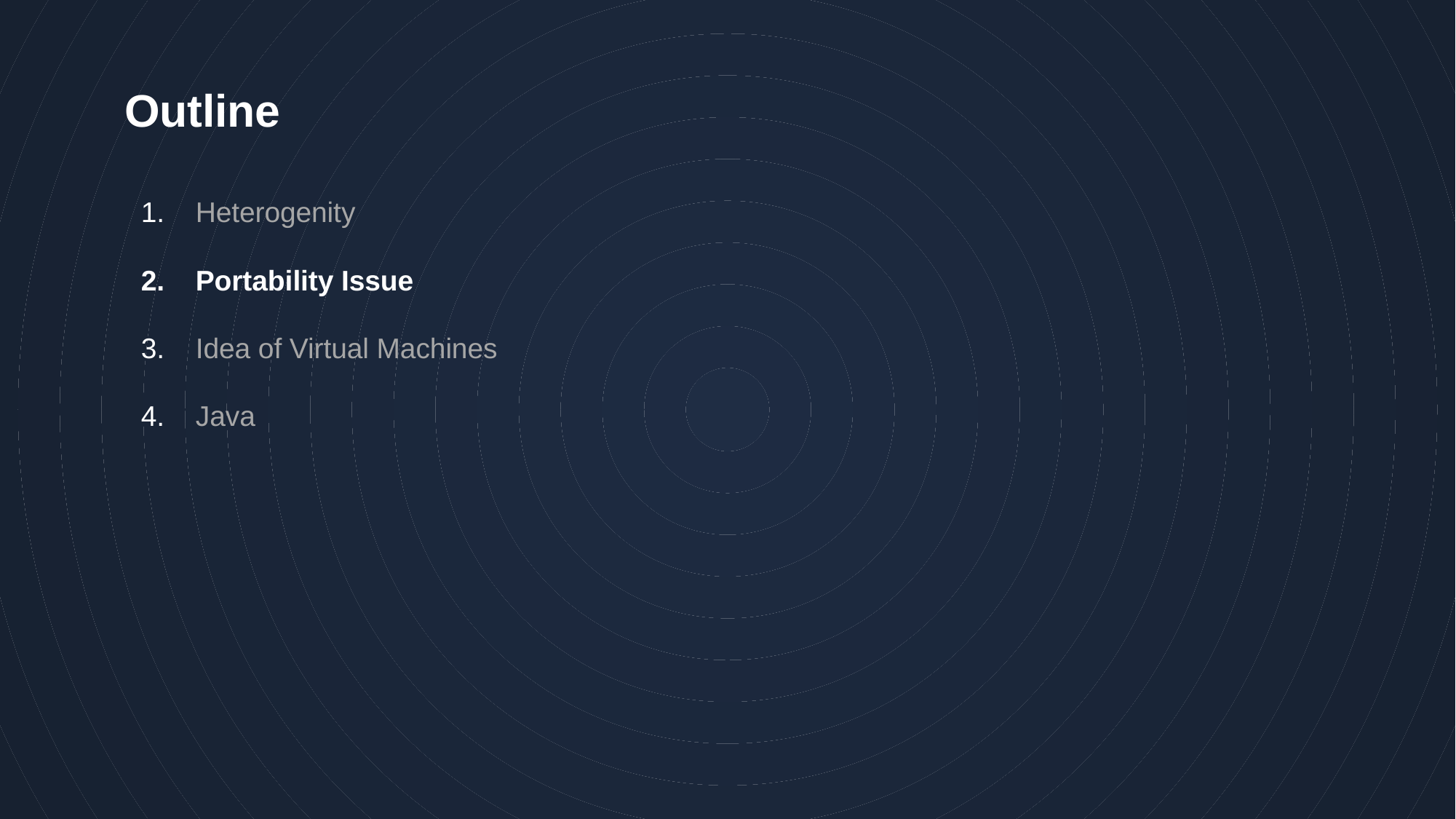

21
# Outline
Heterogenity

Portability Issue

Idea of Virtual Machines

Java